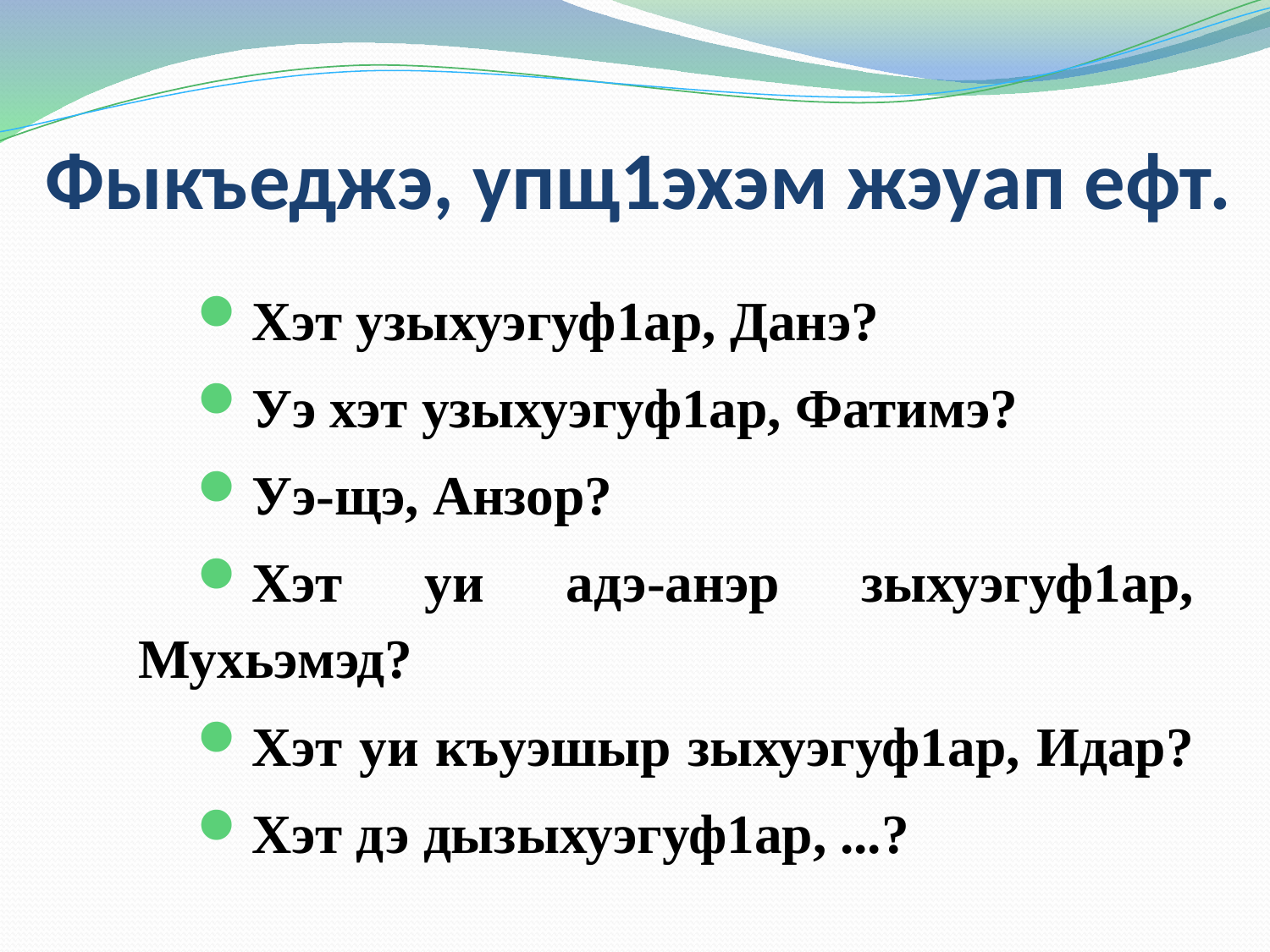

# Фыкъеджэ, упщ1эхэм жэуап ефт.
Хэт узыхуэгуф1ар, Данэ?
Уэ хэт узыхуэгуф1ар, Фатимэ?
Уэ-щэ, Анзор?
Хэт уи адэ-анэр зыхуэгуф1ар, Мухьэмэд?
Хэт уи къуэшыр зыхуэгуф1ар, Идар?
Хэт дэ дызыхуэгуф1ар, ...?